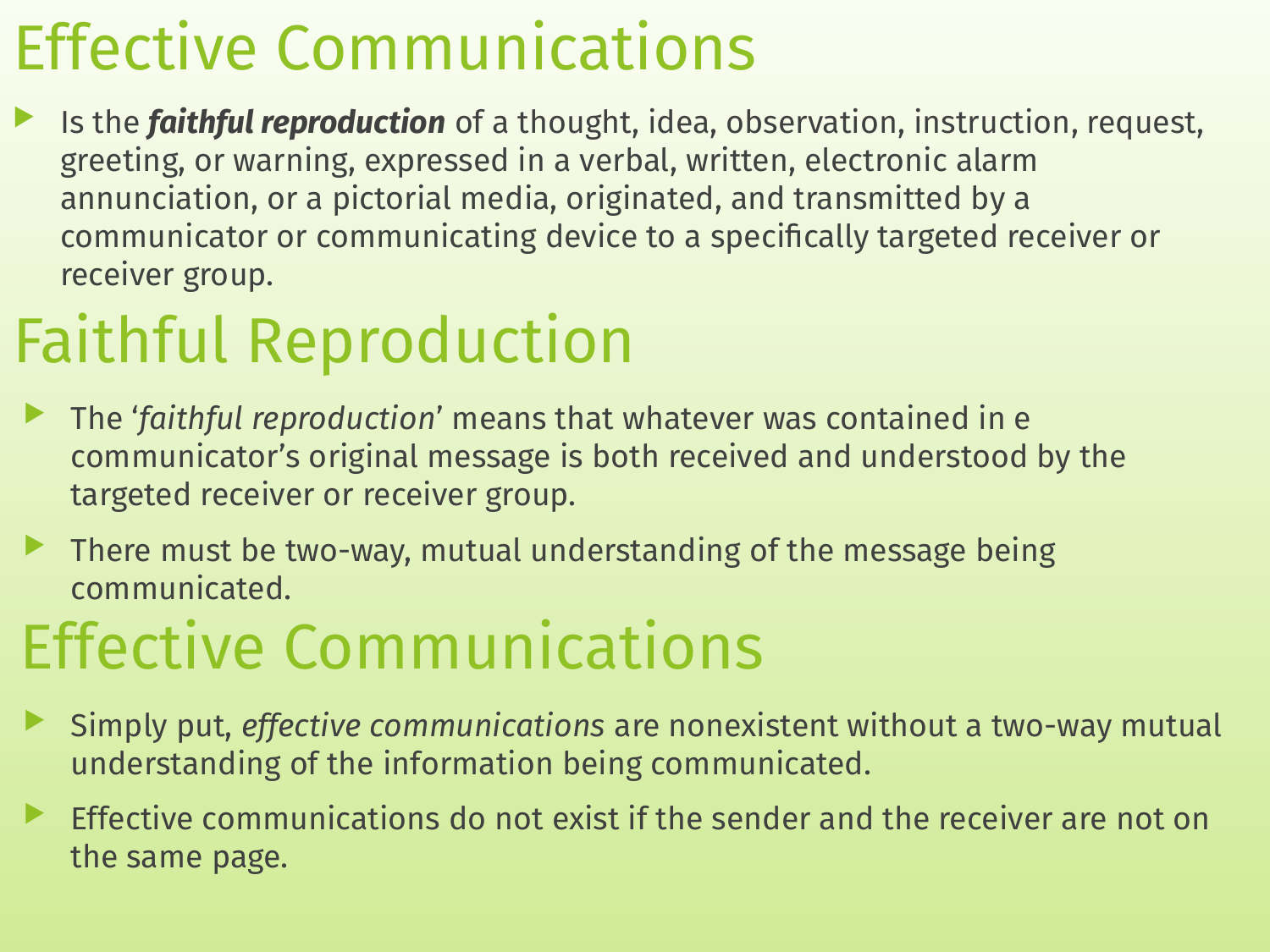

# Effective Communications
Is the faithful reproduction of a thought, idea, observation, instruction, request, greeting, or warning, expressed in a verbal, written, electronic alarm annunciation, or a pictorial media, originated, and transmitted by a communicator or communicating device to a specifically targeted receiver or receiver group.
Faithful Reproduction
The ‘faithful reproduction’ means that whatever was contained in e communicator’s original message is both received and understood by the targeted receiver or receiver group.
There must be two-way, mutual understanding of the message being communicated.

Effective Communications
Simply put, effective communications are nonexistent without a two-way mutual understanding of the information being communicated.
Effective communications do not exist if the sender and the receiver are not on the same page.
2